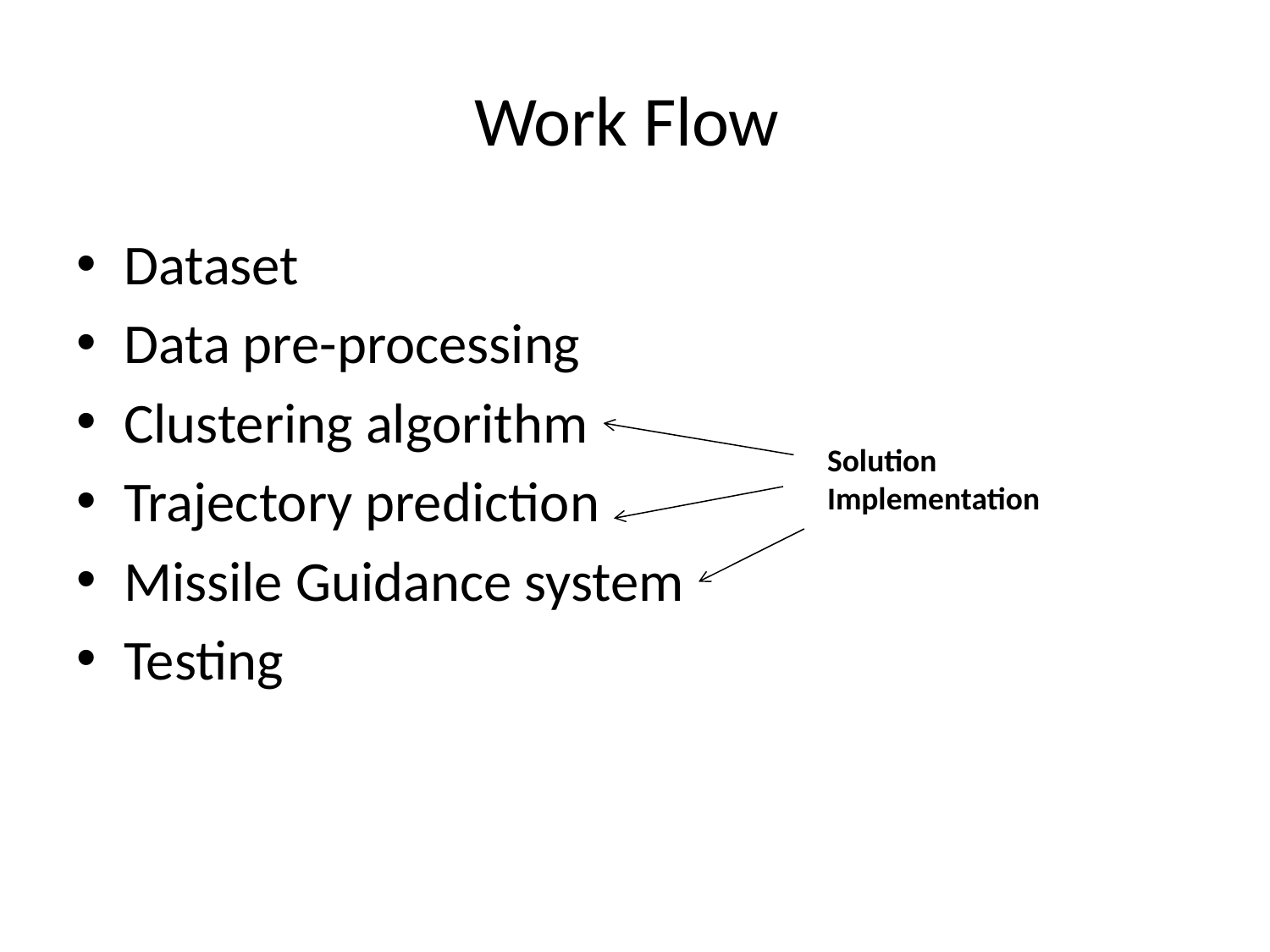

# Work Flow
Dataset
Data pre-processing
Clustering algorithm
Trajectory prediction
Missile Guidance system
Testing
Solution Implementation